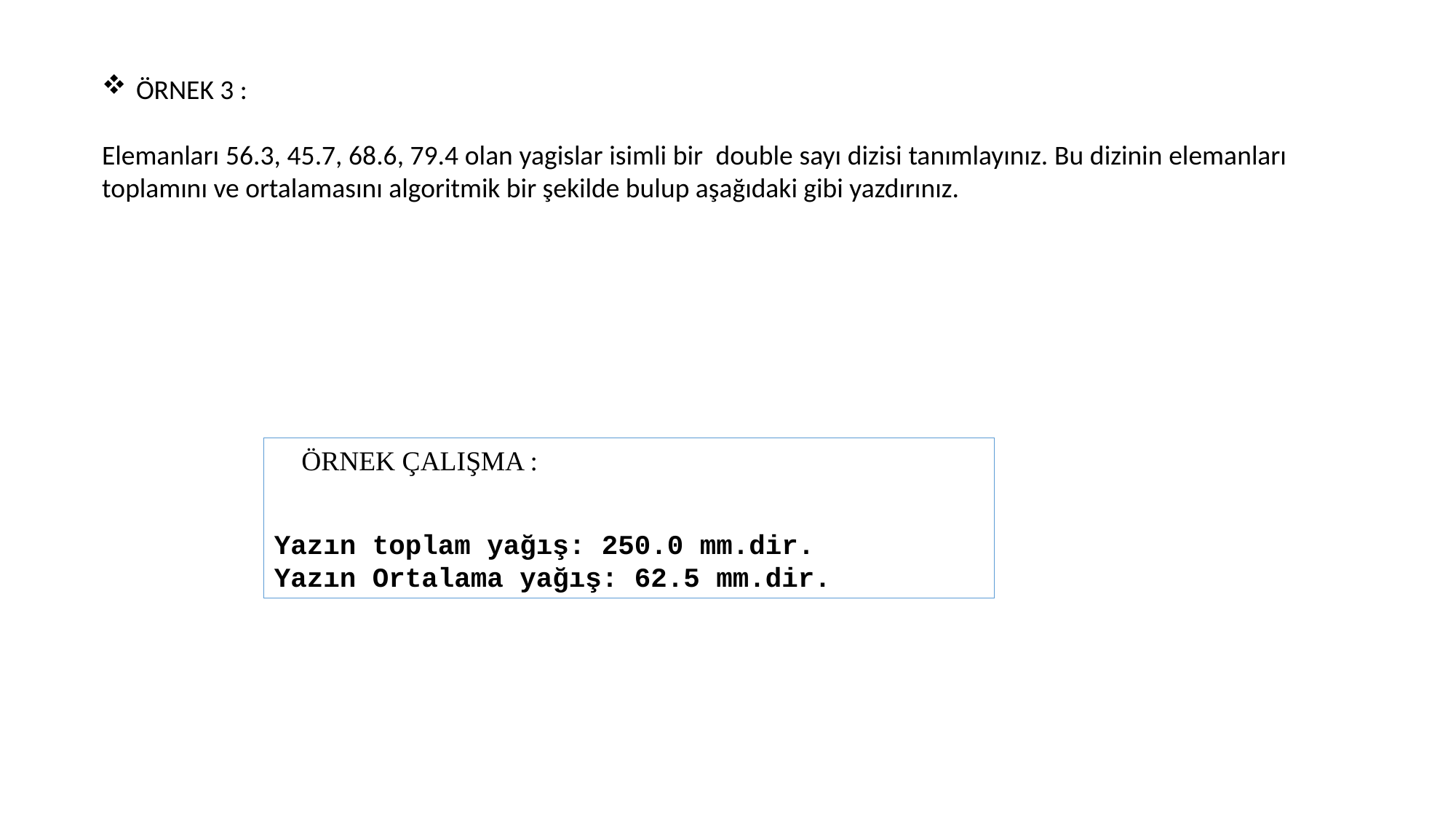

ÖRNEK 3 :

Elemanları 56.3, 45.7, 68.6, 79.4 olan yagislar isimli bir  double sayı dizisi tanımlayınız. Bu dizinin elemanları toplamını ve ortalamasını algoritmik bir şekilde bulup aşağıdaki gibi yazdırınız.
ÖRNEK ÇALIŞMA :

Yazın toplam yağış: 250.0 mm.dir.
Yazın Ortalama yağış: 62.5 mm.dir.